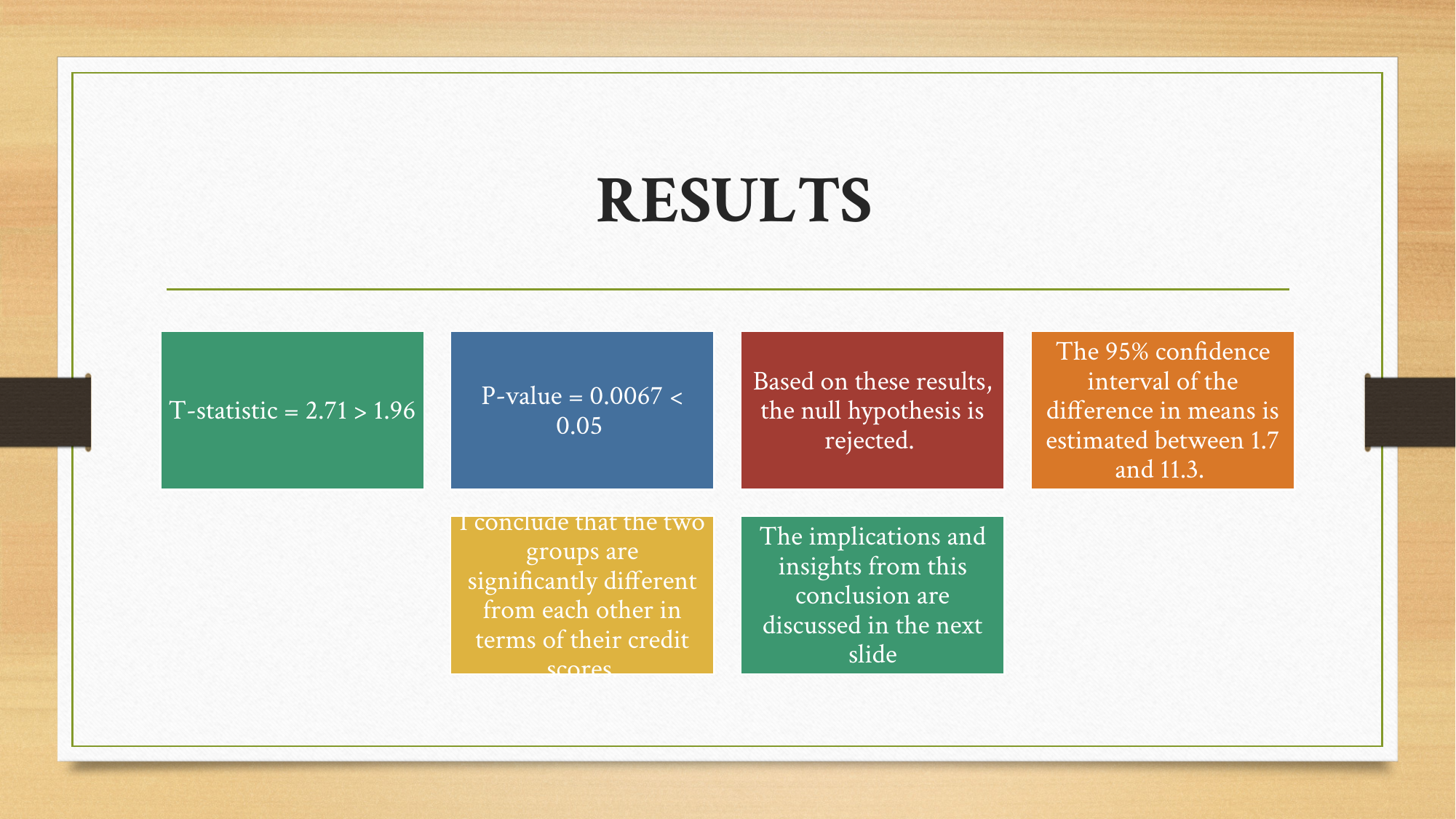

# RESULTS
T-statistic = 2.71 > 1.96
P-value = 0.0067 < 0.05
Based on these results, the null hypothesis is rejected.
The 95% confidence interval of the difference in means is estimated between 1.7 and 11.3.
I conclude that the two groups are significantly different from each other in terms of their credit scores.
The implications and insights from this conclusion are discussed in the next slide